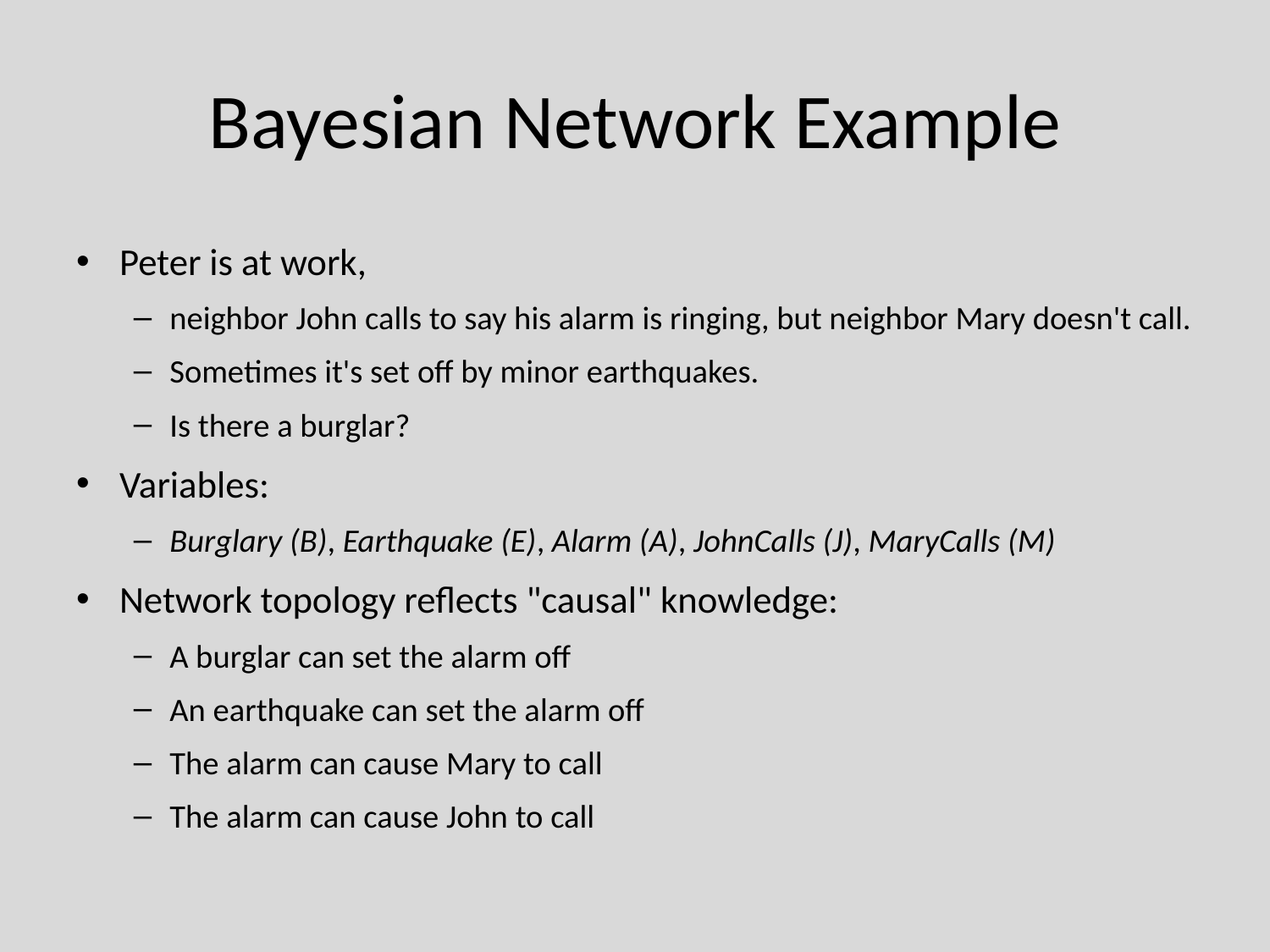

# Bayesian Network Example
Peter is at work,
neighbor John calls to say his alarm is ringing, but neighbor Mary doesn't call.
Sometimes it's set off by minor earthquakes.
Is there a burglar?
Variables:
Burglary (B), Earthquake (E), Alarm (A), JohnCalls (J), MaryCalls (M)
Network topology reflects "causal" knowledge:
A burglar can set the alarm off
An earthquake can set the alarm off
The alarm can cause Mary to call
The alarm can cause John to call